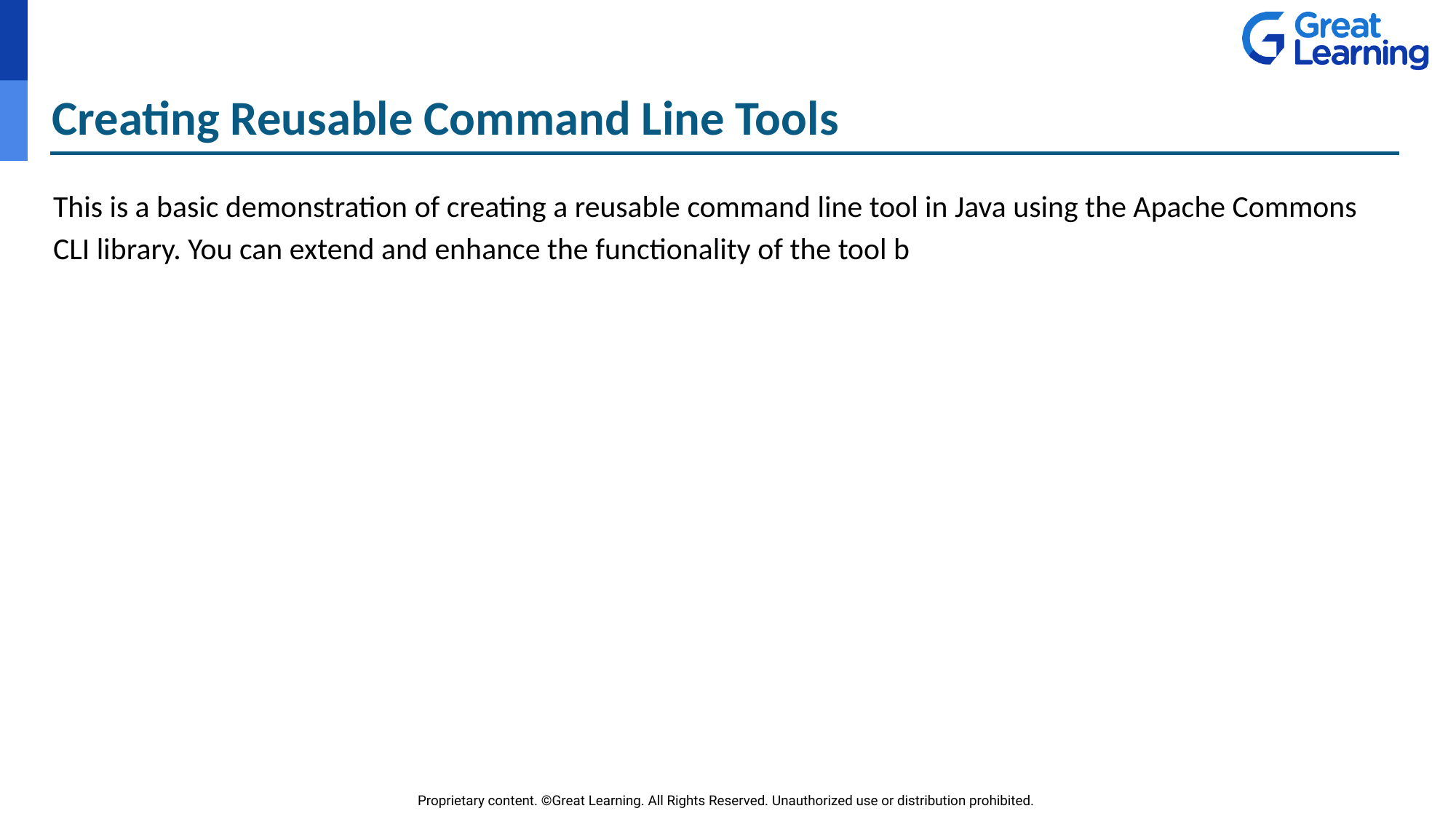

# Creating Reusable Command Line Tools

This is a basic demonstration of creating a reusable command line tool in Java using the Apache Commons CLI library. You can extend and enhance the functionality of the tool b